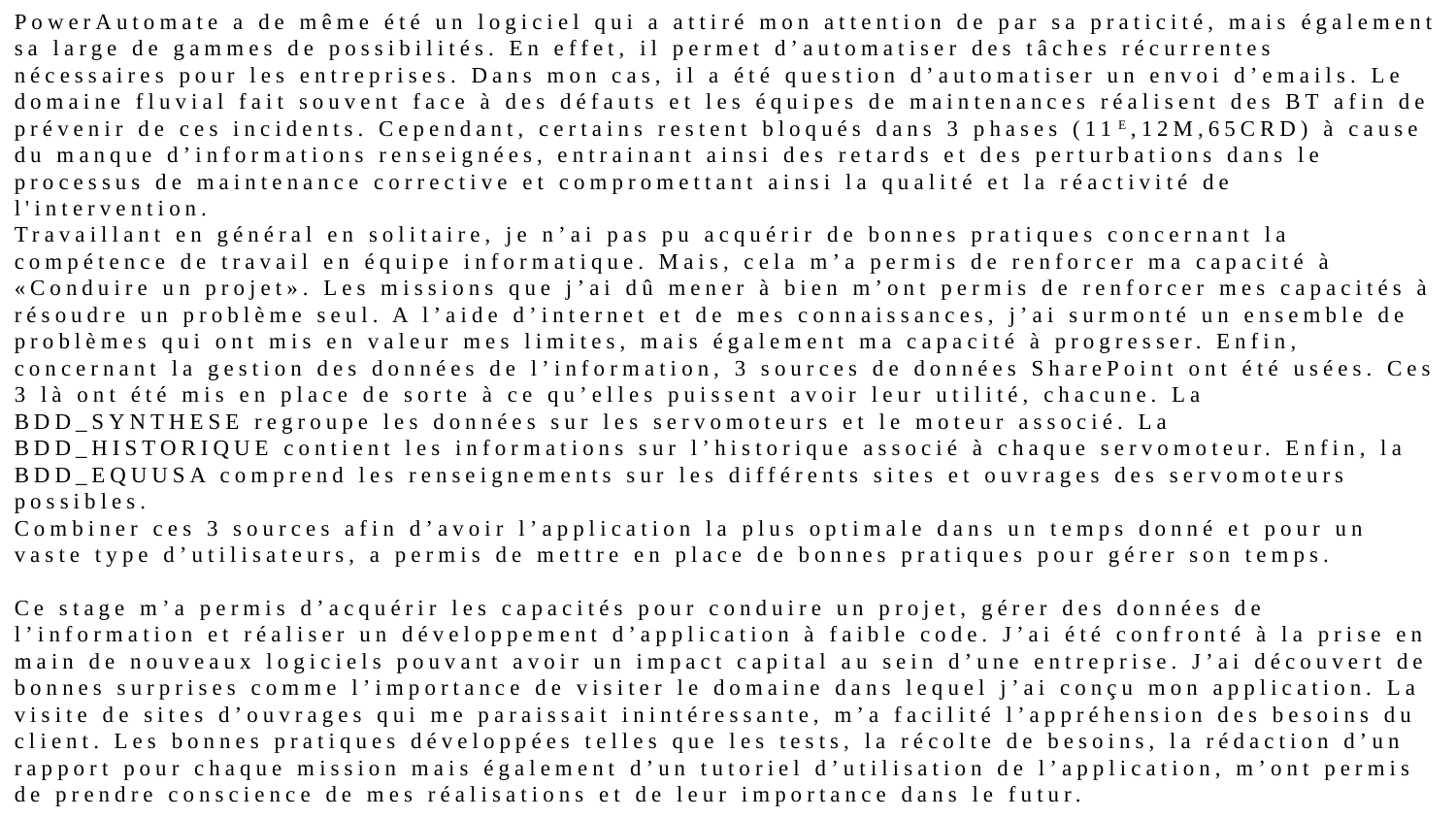

PowerAutomate a de même été un logiciel qui a attiré mon attention de par sa praticité, mais également sa large de gammes de possibilités. En effet, il permet d’automatiser des tâches récurrentes nécessaires pour les entreprises. Dans mon cas, il a été question d’automatiser un envoi d’emails. Le domaine fluvial fait souvent face à des défauts et les équipes de maintenances réalisent des BT afin de prévenir de ces incidents. Cependant, certains restent bloqués dans 3 phases (11E,12M,65CRD) à cause du manque d’informations renseignées, entrainant ainsi des retards et des perturbations dans le processus de maintenance corrective et compromettant ainsi la qualité et la réactivité de l'intervention.
Travaillant en général en solitaire, je n’ai pas pu acquérir de bonnes pratiques concernant la compétence de travail en équipe informatique. Mais, cela m’a permis de renforcer ma capacité à «Conduire un projet». Les missions que j’ai dû mener à bien m’ont permis de renforcer mes capacités à résoudre un problème seul. A l’aide d’internet et de mes connaissances, j’ai surmonté un ensemble de problèmes qui ont mis en valeur mes limites, mais également ma capacité à progresser. Enfin, concernant la gestion des données de l’information, 3 sources de données SharePoint ont été usées. Ces 3 là ont été mis en place de sorte à ce qu’elles puissent avoir leur utilité, chacune. La BDD_SYNTHESE regroupe les données sur les servomoteurs et le moteur associé. La BDD_HISTORIQUE contient les informations sur l’historique associé à chaque servomoteur. Enfin, la BDD_EQUUSA comprend les renseignements sur les différents sites et ouvrages des servomoteurs possibles.
Combiner ces 3 sources afin d’avoir l’application la plus optimale dans un temps donné et pour un vaste type d’utilisateurs, a permis de mettre en place de bonnes pratiques pour gérer son temps.

Ce stage m’a permis d’acquérir les capacités pour conduire un projet, gérer des données de l’information et réaliser un développement d’application à faible code. J’ai été confronté à la prise en main de nouveaux logiciels pouvant avoir un impact capital au sein d’une entreprise. J’ai découvert de bonnes surprises comme l’importance de visiter le domaine dans lequel j’ai conçu mon application. La visite de sites d’ouvrages qui me paraissait inintéressante, m’a facilité l’appréhension des besoins du client. Les bonnes pratiques développées telles que les tests, la récolte de besoins, la rédaction d’un rapport pour chaque mission mais également d’un tutoriel d’utilisation de l’application, m’ont permis de prendre conscience de mes réalisations et de leur importance dans le futur.